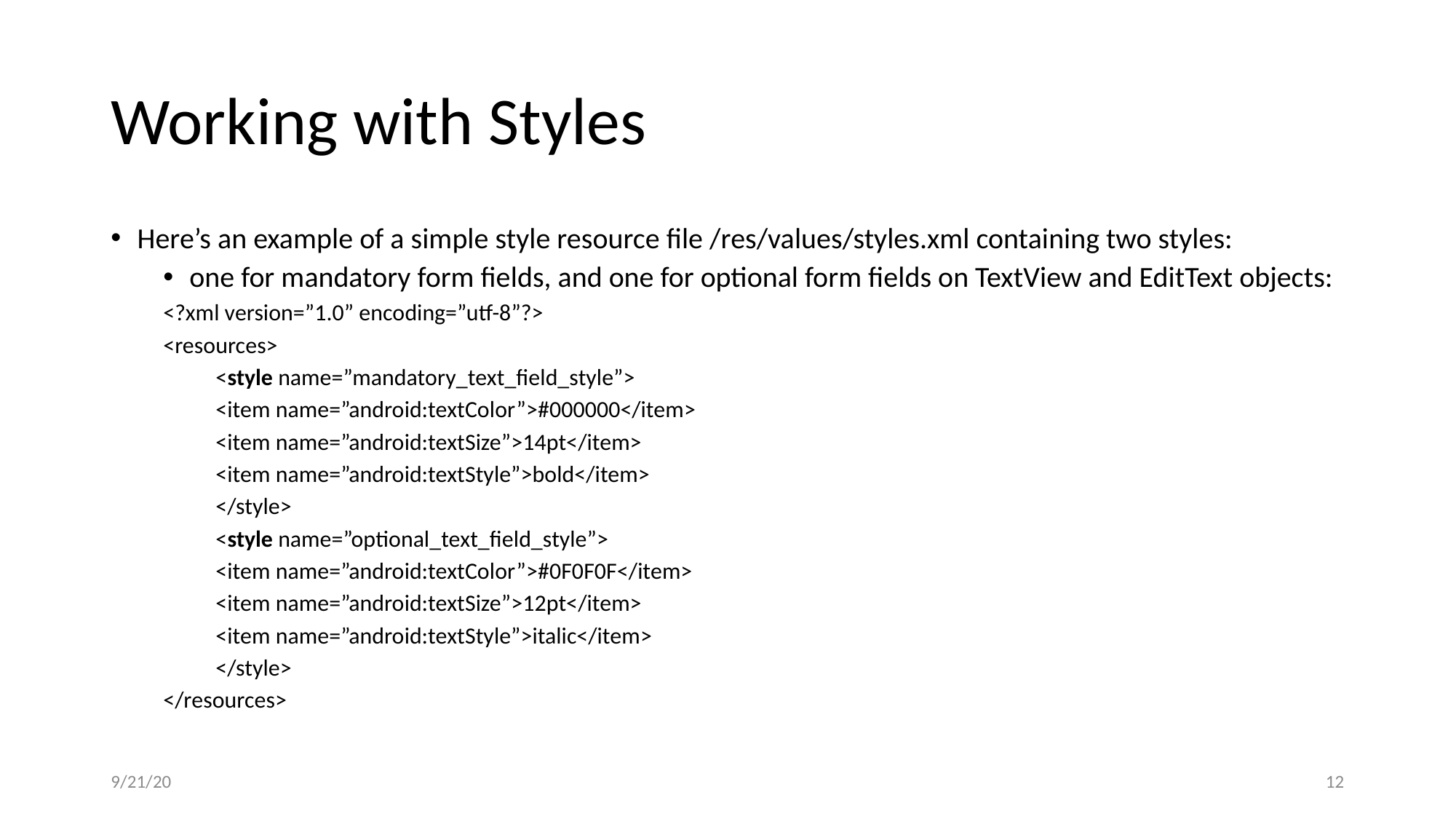

# Working with Styles
Here’s an example of a simple style resource file /res/values/styles.xml containing two styles:
one for mandatory form fields, and one for optional form fields on TextView and EditText objects:
<?xml version=”1.0” encoding=”utf-8”?>
<resources>
<style name=”mandatory_text_field_style”>
<item name=”android:textColor”>#000000</item>
<item name=”android:textSize”>14pt</item>
<item name=”android:textStyle”>bold</item>
</style>
<style name=”optional_text_field_style”>
<item name=”android:textColor”>#0F0F0F</item>
<item name=”android:textSize”>12pt</item>
<item name=”android:textStyle”>italic</item>
</style>
</resources>
9/21/20
12